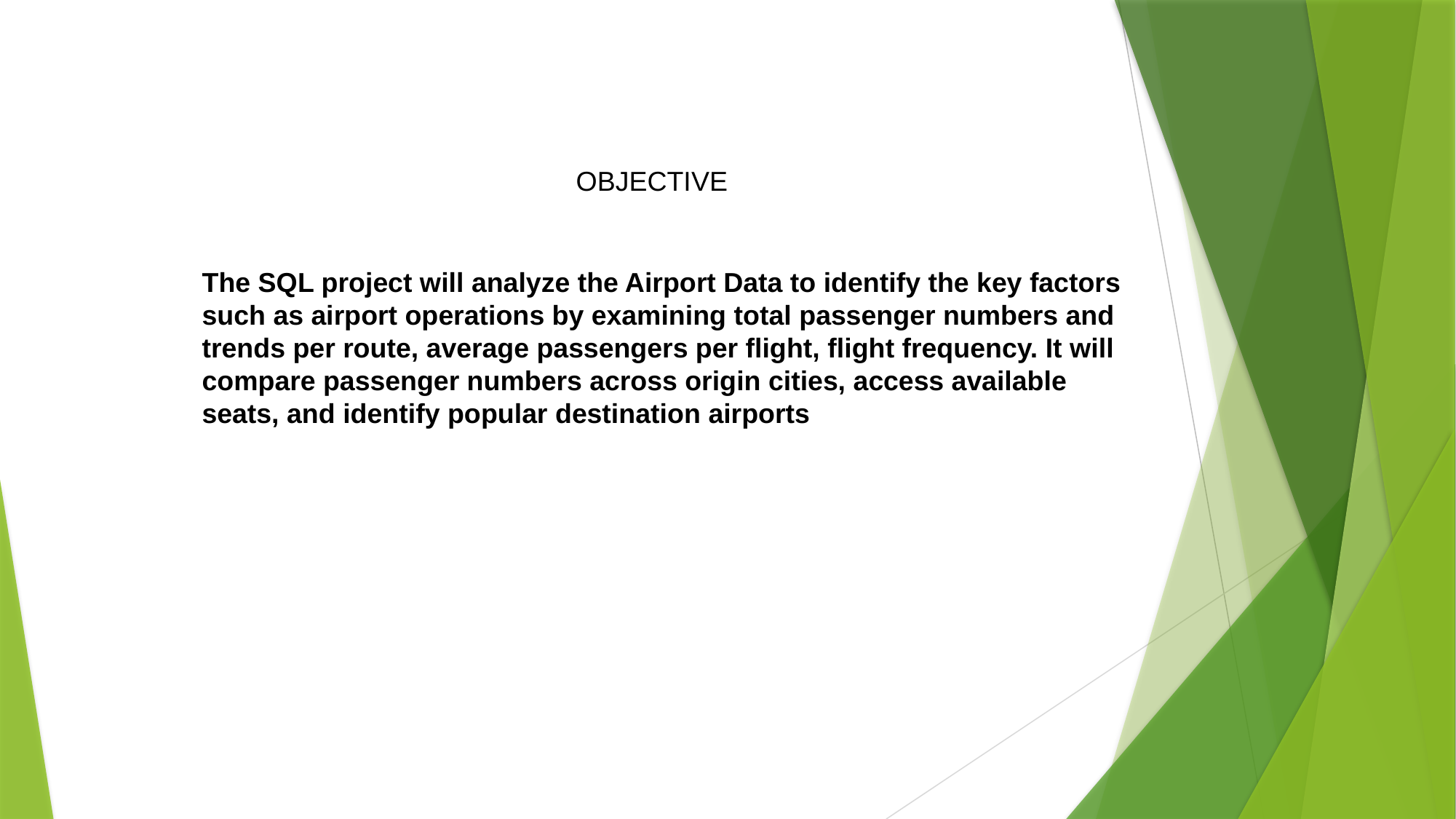

OBJECTIVE
The SQL project will analyze the Airport Data to identify the key factors such as airport operations by examining total passenger numbers and trends per route, average passengers per flight, flight frequency. It will compare passenger numbers across origin cities, access available seats, and identify popular destination airports